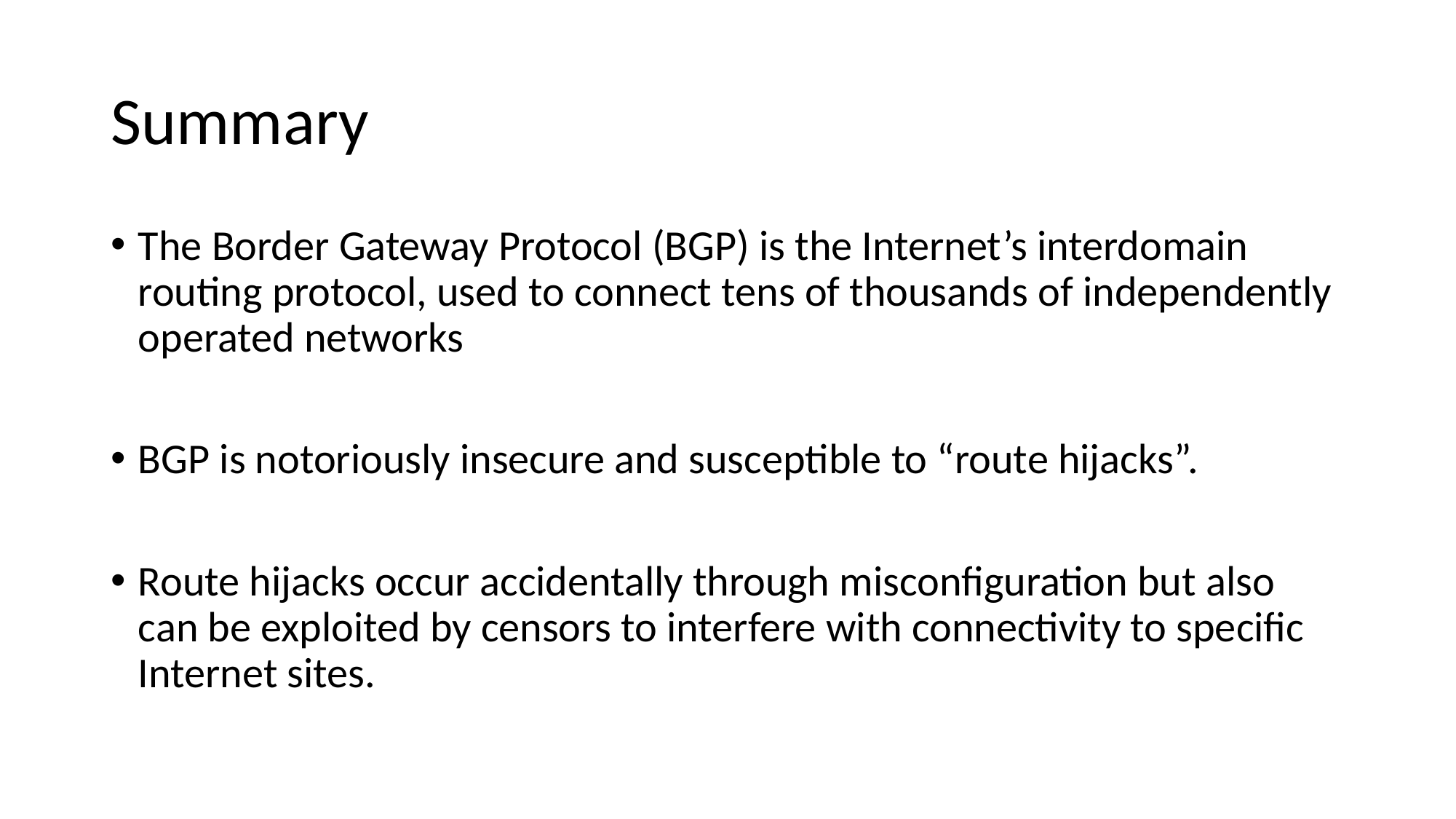

# Summary
The Border Gateway Protocol (BGP) is the Internet’s interdomain routing protocol, used to connect tens of thousands of independently operated networks

BGP is notoriously insecure and susceptible to “route hijacks”.

Route hijacks occur accidentally through misconfiguration but also can be exploited by censors to interfere with connectivity to specific Internet sites.